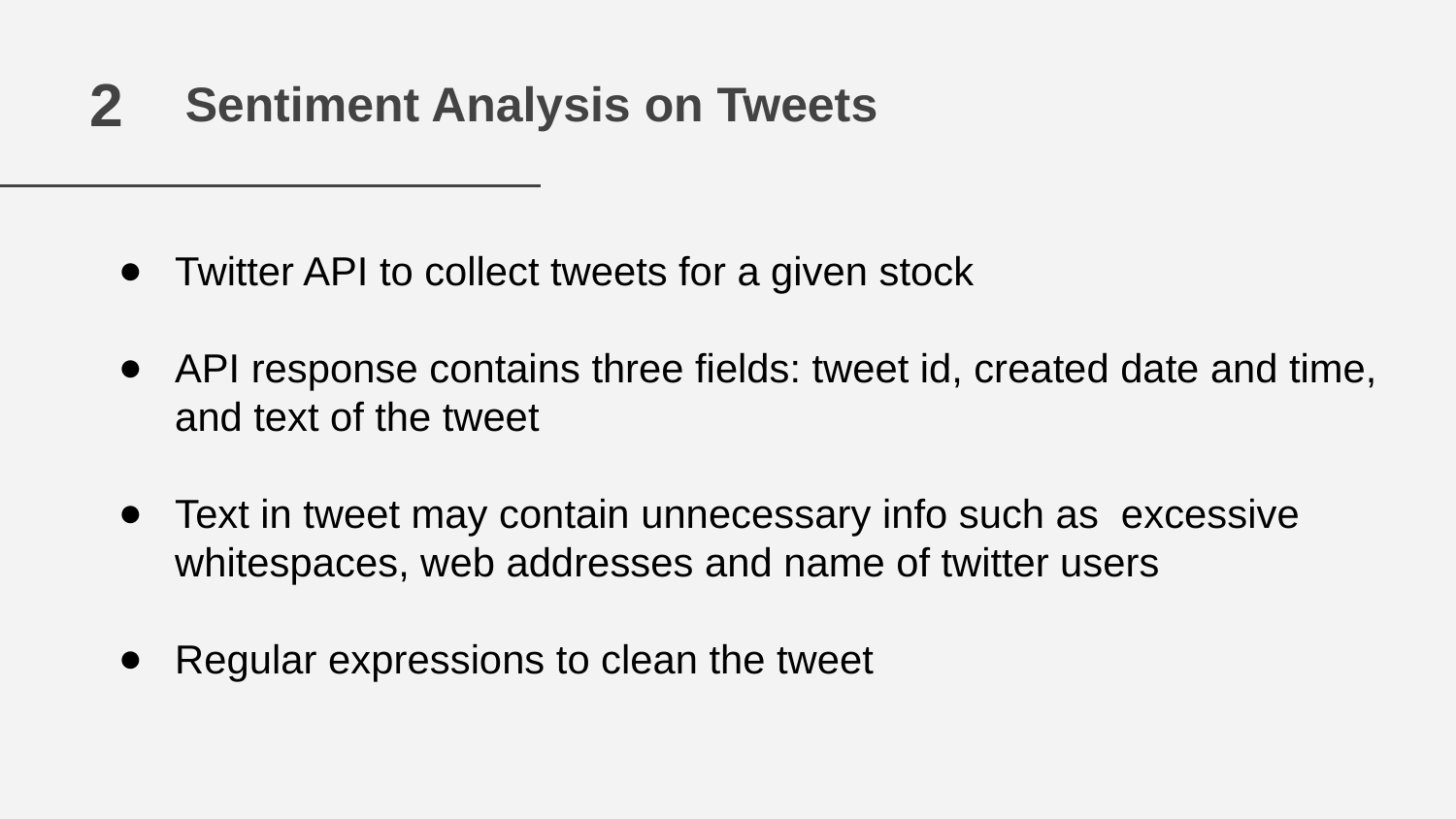

2
# Sentiment Analysis on Tweets
Twitter API to collect tweets for a given stock

API response contains three fields: tweet id, created date and time, and text of the tweet

Text in tweet may contain unnecessary info such as  excessive whitespaces, web addresses and name of twitter users

Regular expressions to clean the tweet